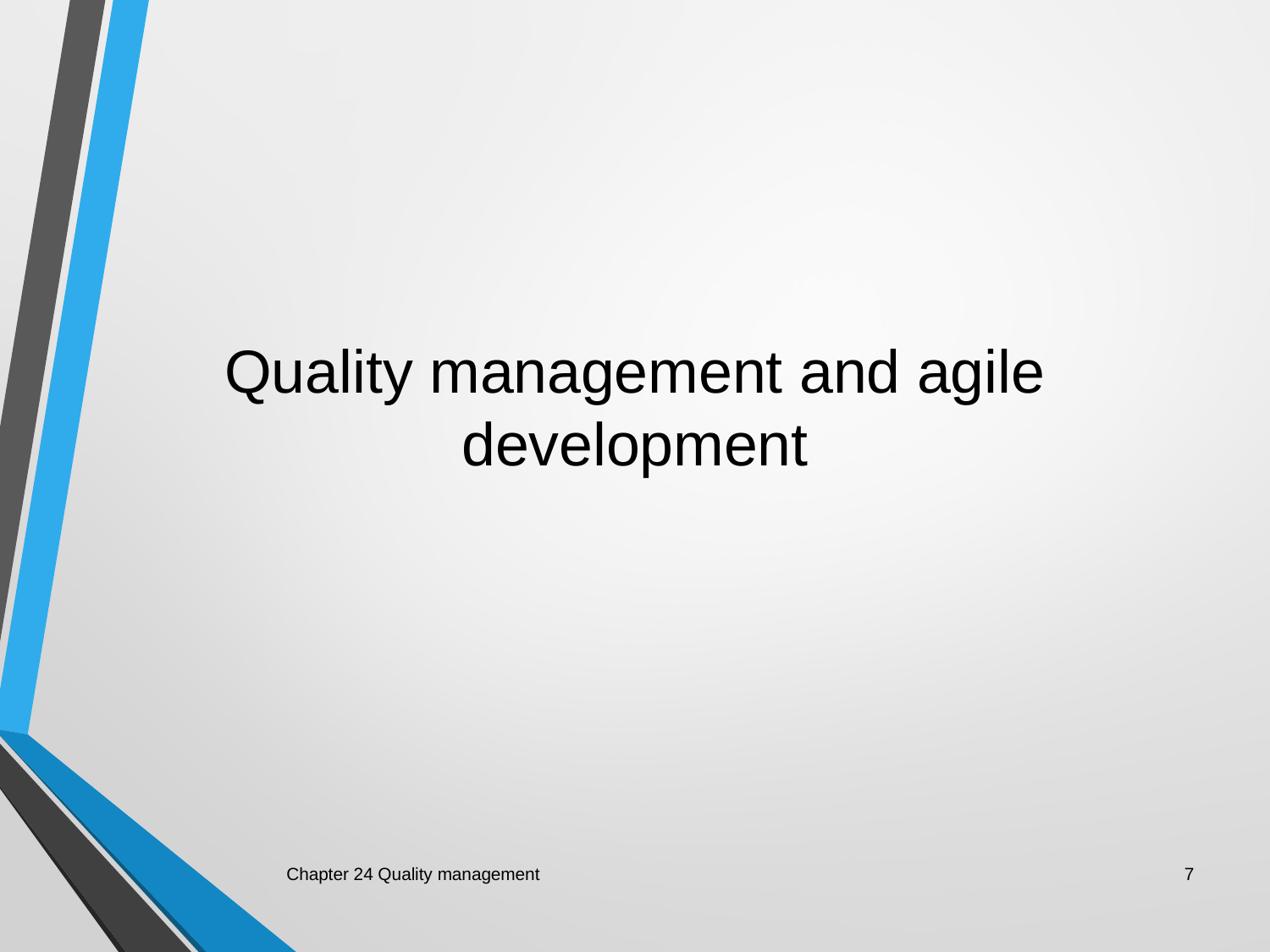

Quality management and agile development
Chapter 24 Quality management
7